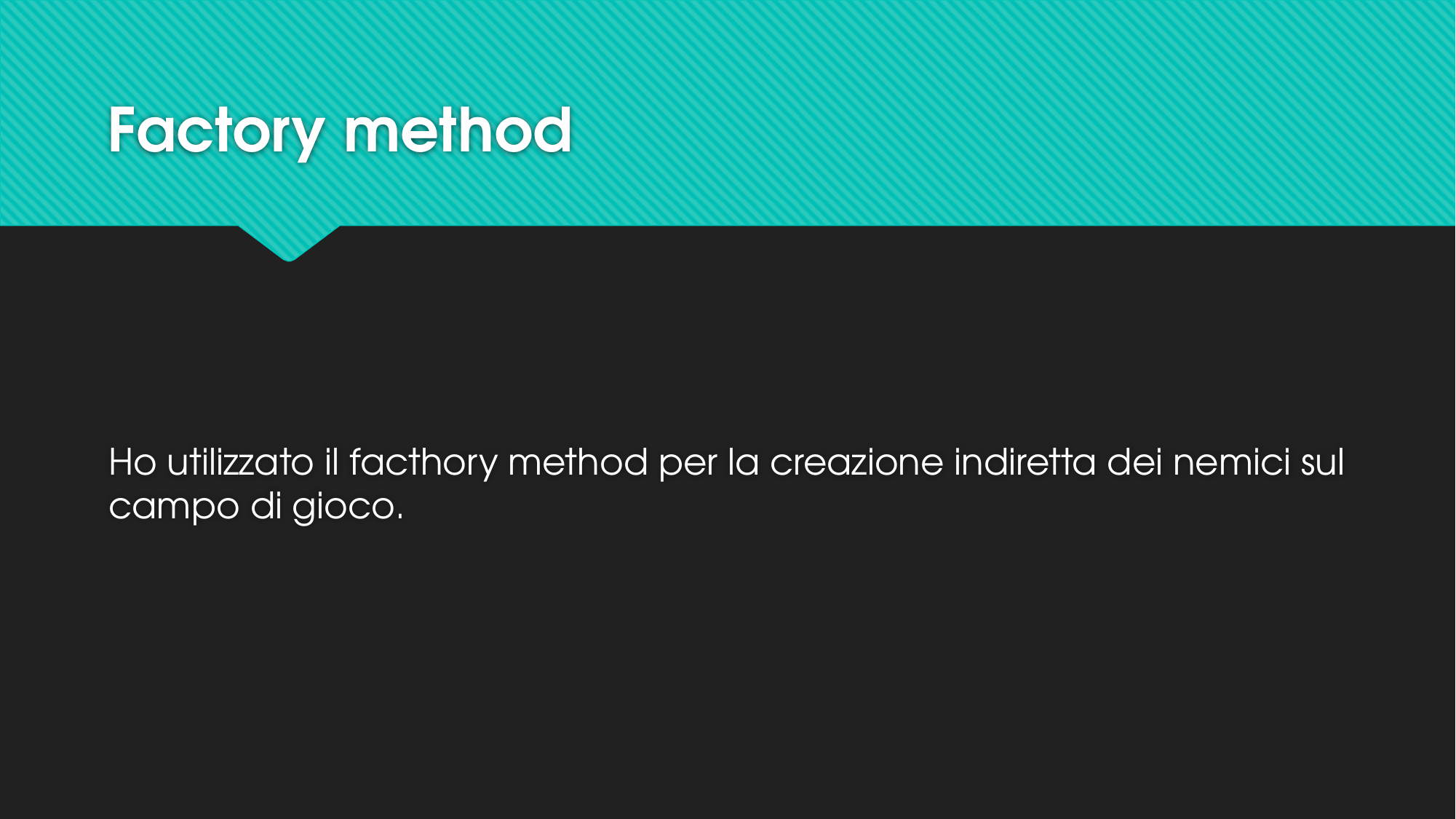

# Factory method
Ho utilizzato il facthory method per la creazione indiretta dei nemici sul campo di gioco.